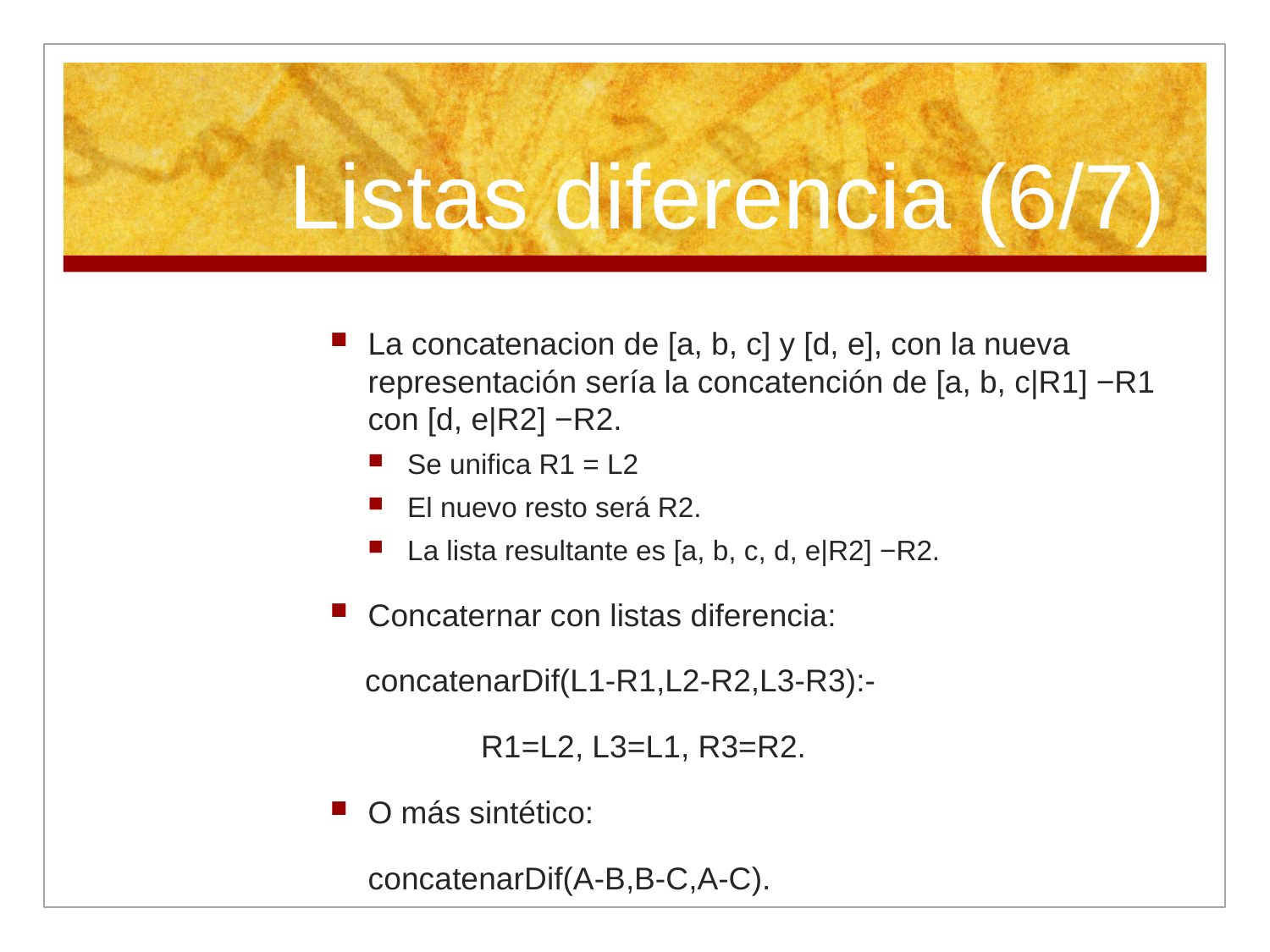

# Listas diferencia (6/7)
La concatenacion de [a, b, c] y [d, e], con la nueva representación sería la concatención de [a, b, c|R1] −R1 con [d, e|R2] −R2.
Se unifica R1 = L2
El nuevo resto será R2.
La lista resultante es [a, b, c, d, e|R2] −R2.
Concaternar con listas diferencia:
    concatenarDif(L1-R1,L2-R2,L3-R3):-
		 	R1=L2, L3=L1, R3=R2.
O más sintético:
	concatenarDif(A-B,B-C,A-C).